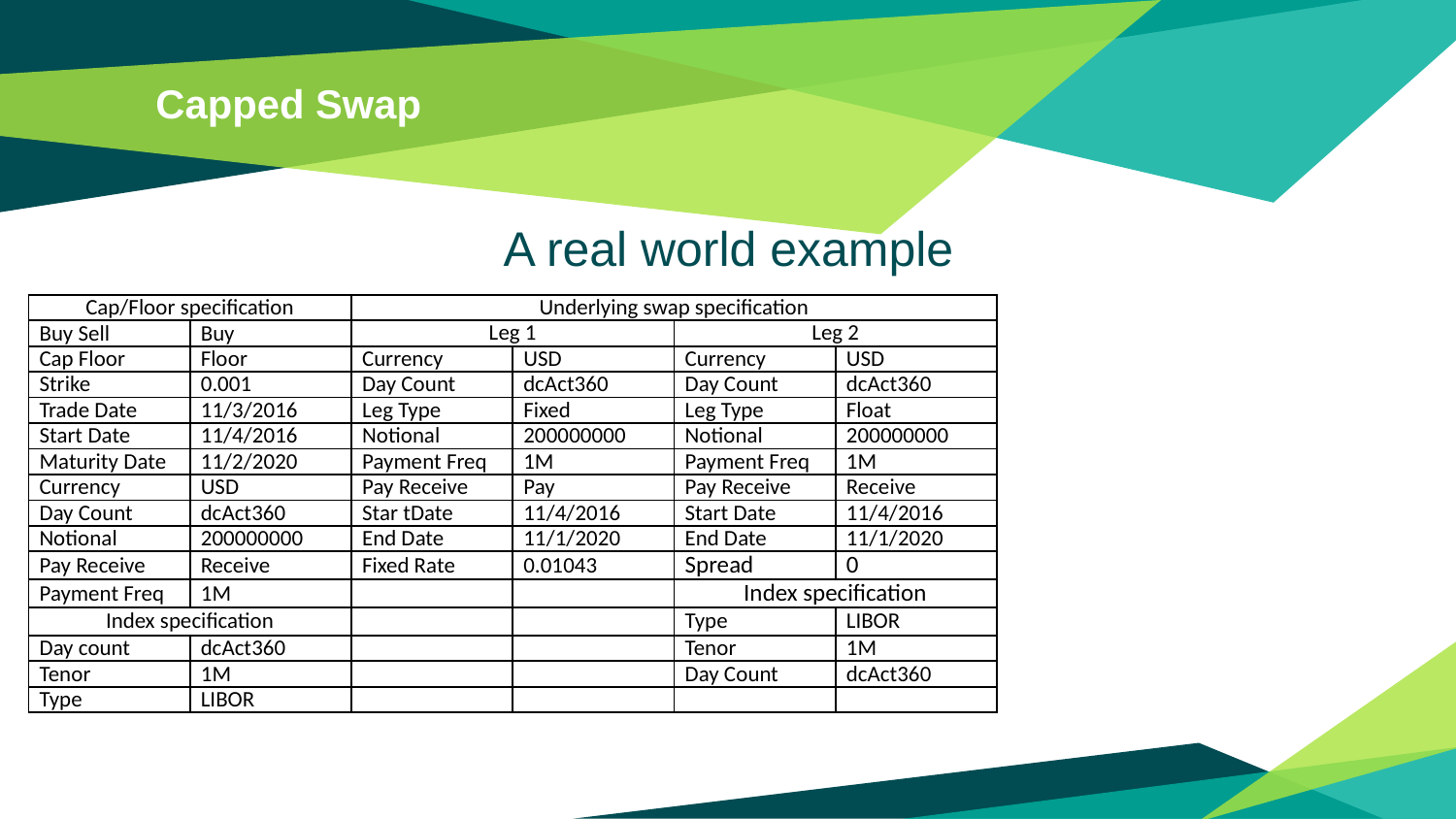

# Capped Swap
A real world example

| Cap/Floor specification |  | Underlying swap specification |  |  |  |
| --- | --- | --- | --- | --- | --- |
| Buy Sell | Buy | Leg 1 |  | Leg 2 |  |
| Cap Floor | Floor | Currency | USD | Currency | USD |
| Strike | 0.001 | Day Count | dcAct360 | Day Count | dcAct360 |
| Trade Date | 11/3/2016 | Leg Type | Fixed | Leg Type | Float |
| Start Date | 11/4/2016 | Notional | 200000000 | Notional | 200000000 |
| Maturity Date | 11/2/2020 | Payment Freq | 1M | Payment Freq | 1M |
| Currency | USD | Pay Receive | Pay | Pay Receive | Receive |
| Day Count | dcAct360 | Star tDate | 11/4/2016 | Start Date | 11/4/2016 |
| Notional | 200000000 | End Date | 11/1/2020 | End Date | 11/1/2020 |
| Pay Receive | Receive | Fixed Rate | 0.01043 | Spread | 0 |
| Payment Freq | 1M |  |  | Index specification |  |
| Index specification |  |  |  | Type | LIBOR |
| Day count | dcAct360 |  |  | Tenor | 1M |
| Tenor | 1M |  |  | Day Count | dcAct360 |
| Type | LIBOR |  |  |  |  |